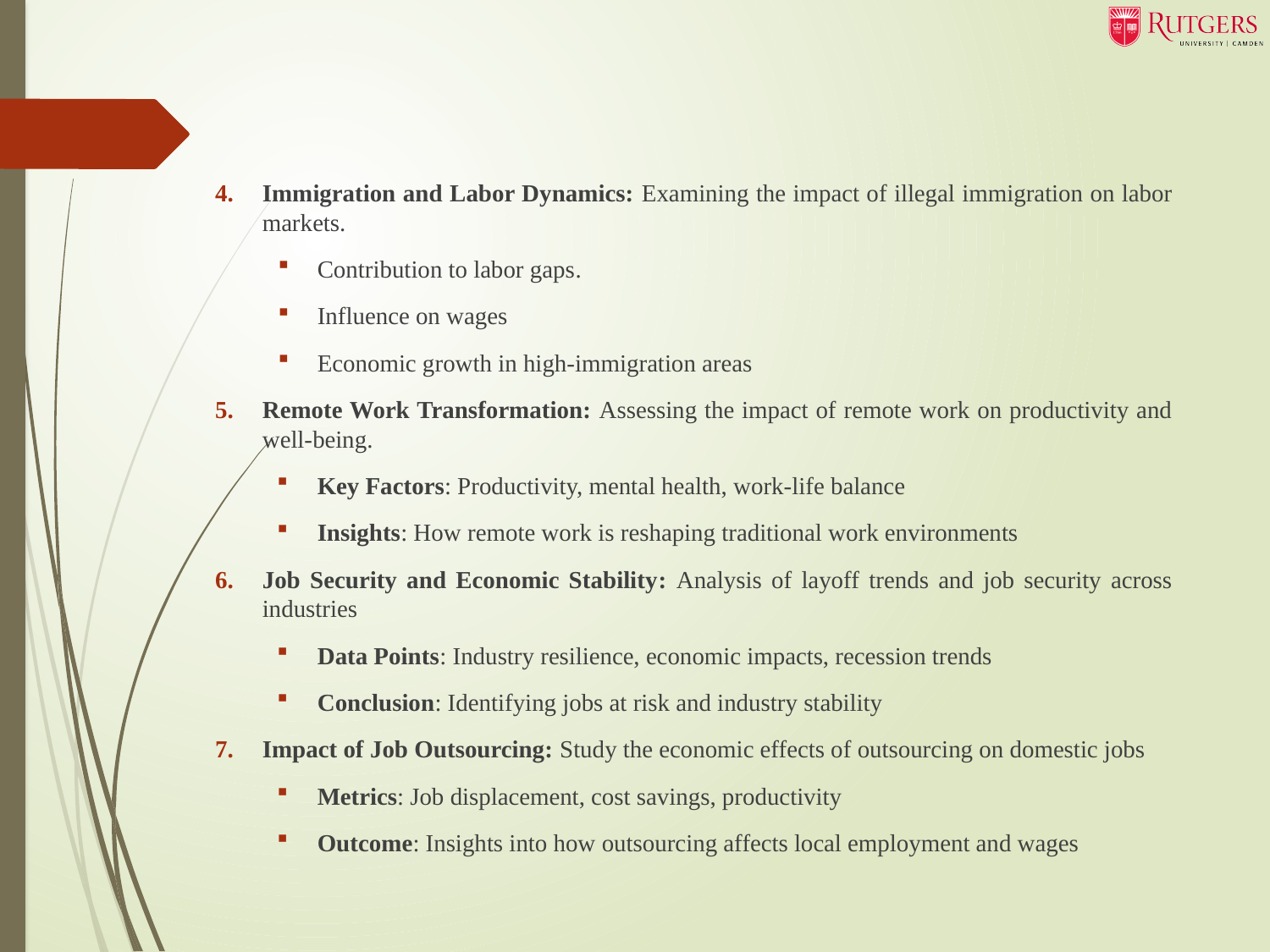

Immigration and Labor Dynamics: Examining the impact of illegal immigration on labor markets.
Contribution to labor gaps.
Influence on wages
Economic growth in high-immigration areas
Remote Work Transformation: Assessing the impact of remote work on productivity and well-being.
Key Factors: Productivity, mental health, work-life balance
Insights: How remote work is reshaping traditional work environments
Job Security and Economic Stability: Analysis of layoff trends and job security across industries
Data Points: Industry resilience, economic impacts, recession trends
Conclusion: Identifying jobs at risk and industry stability
Impact of Job Outsourcing: Study the economic effects of outsourcing on domestic jobs
Metrics: Job displacement, cost savings, productivity
Outcome: Insights into how outsourcing affects local employment and wages